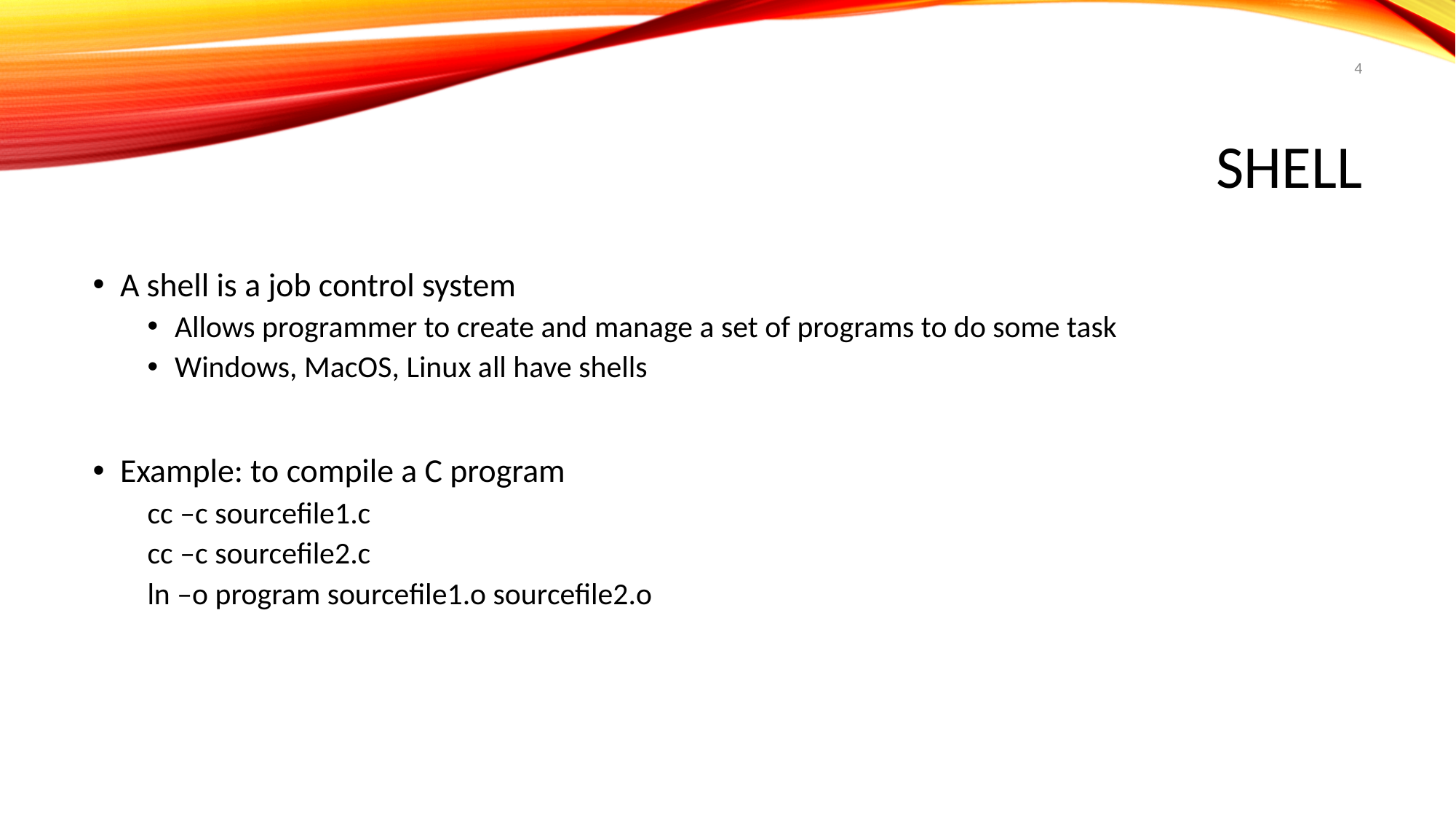

4
# Shell
A shell is a job control system
Allows programmer to create and manage a set of programs to do some task
Windows, MacOS, Linux all have shells

Example: to compile a C program
cc –c sourcefile1.c
cc –c sourcefile2.c
ln –o program sourcefile1.o sourcefile2.o